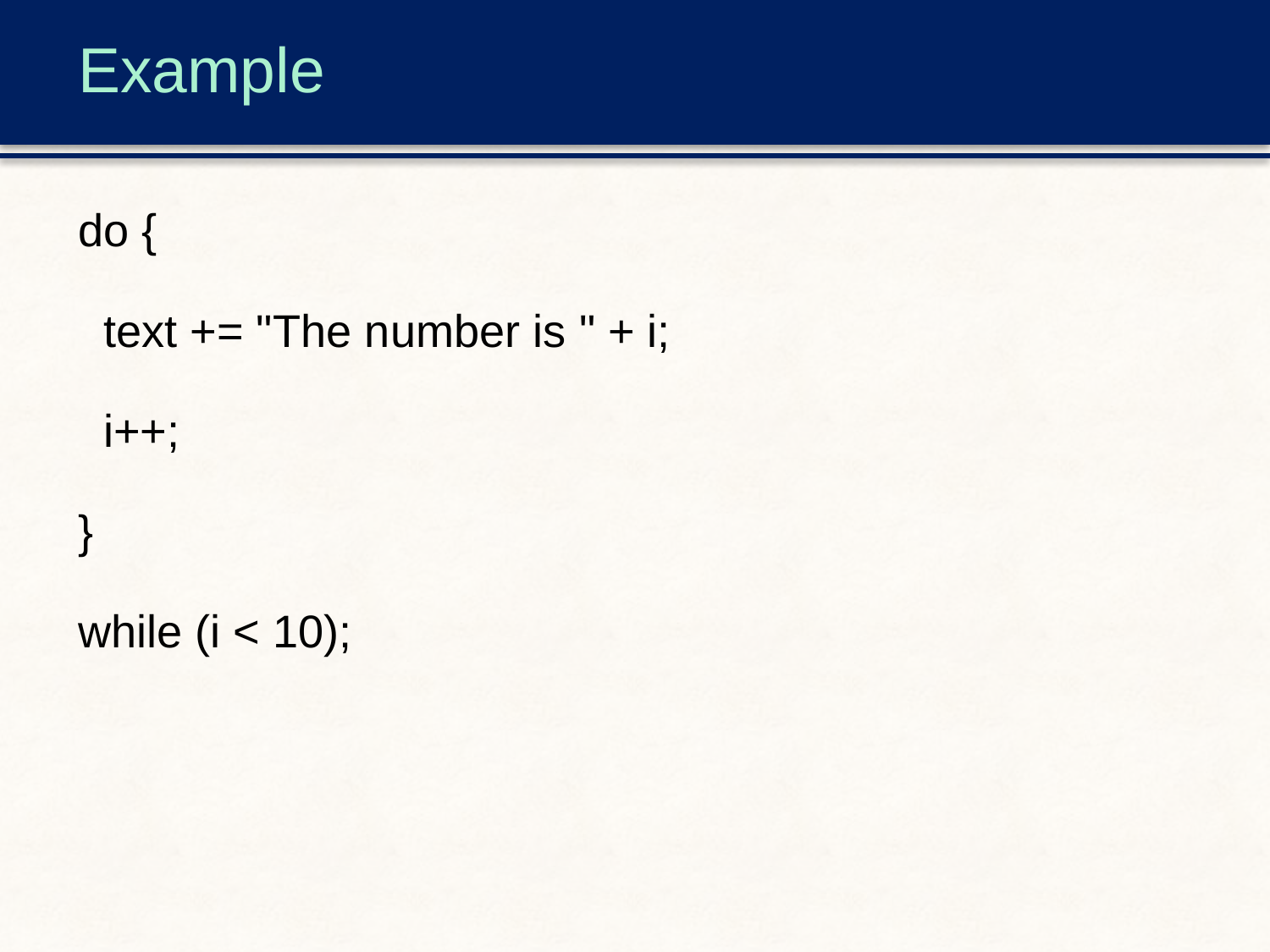

# Example
do {
  text += "The number is " + i;
  i++;
}
while (i < 10);